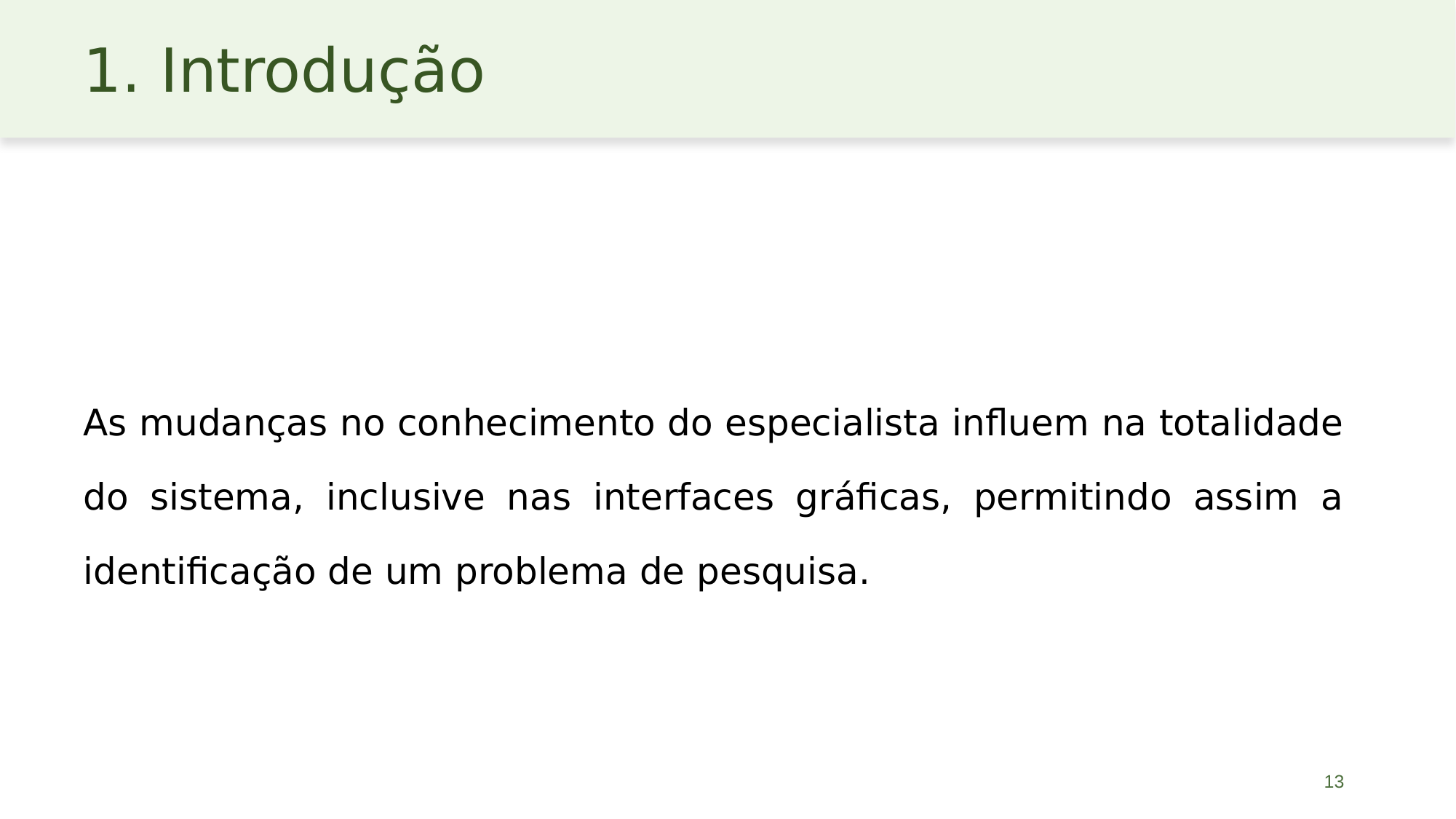

# 1. Introdução
As mudanças no conhecimento do especialista influem na totalidade do sistema, inclusive nas interfaces gráficas, permitindo assim a identificação de um problema de pesquisa.
13